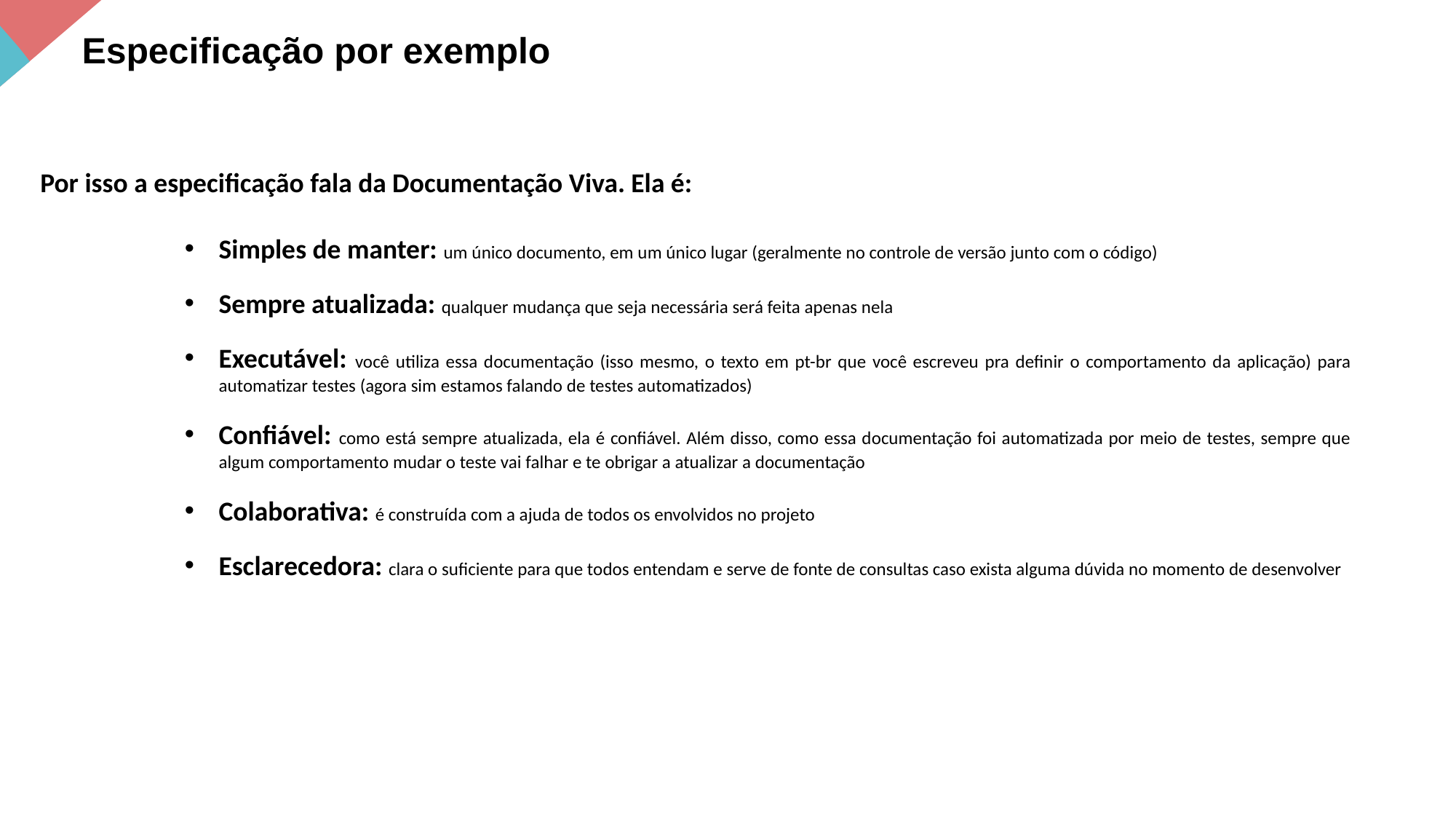

Especificação por exemplo
Por isso a especificação fala da Documentação Viva. Ela é:
Simples de manter: um único documento, em um único lugar (geralmente no controle de versão junto com o código)

Sempre atualizada: qualquer mudança que seja necessária será feita apenas nela

Executável: você utiliza essa documentação (isso mesmo, o texto em pt-br que você escreveu pra definir o comportamento da aplicação) para automatizar testes (agora sim estamos falando de testes automatizados)

Confiável: como está sempre atualizada, ela é confiável. Além disso, como essa documentação foi automatizada por meio de testes, sempre que algum comportamento mudar o teste vai falhar e te obrigar a atualizar a documentação

Colaborativa: é construída com a ajuda de todos os envolvidos no projeto

Esclarecedora: clara o suficiente para que todos entendam e serve de fonte de consultas caso exista alguma dúvida no momento de desenvolver